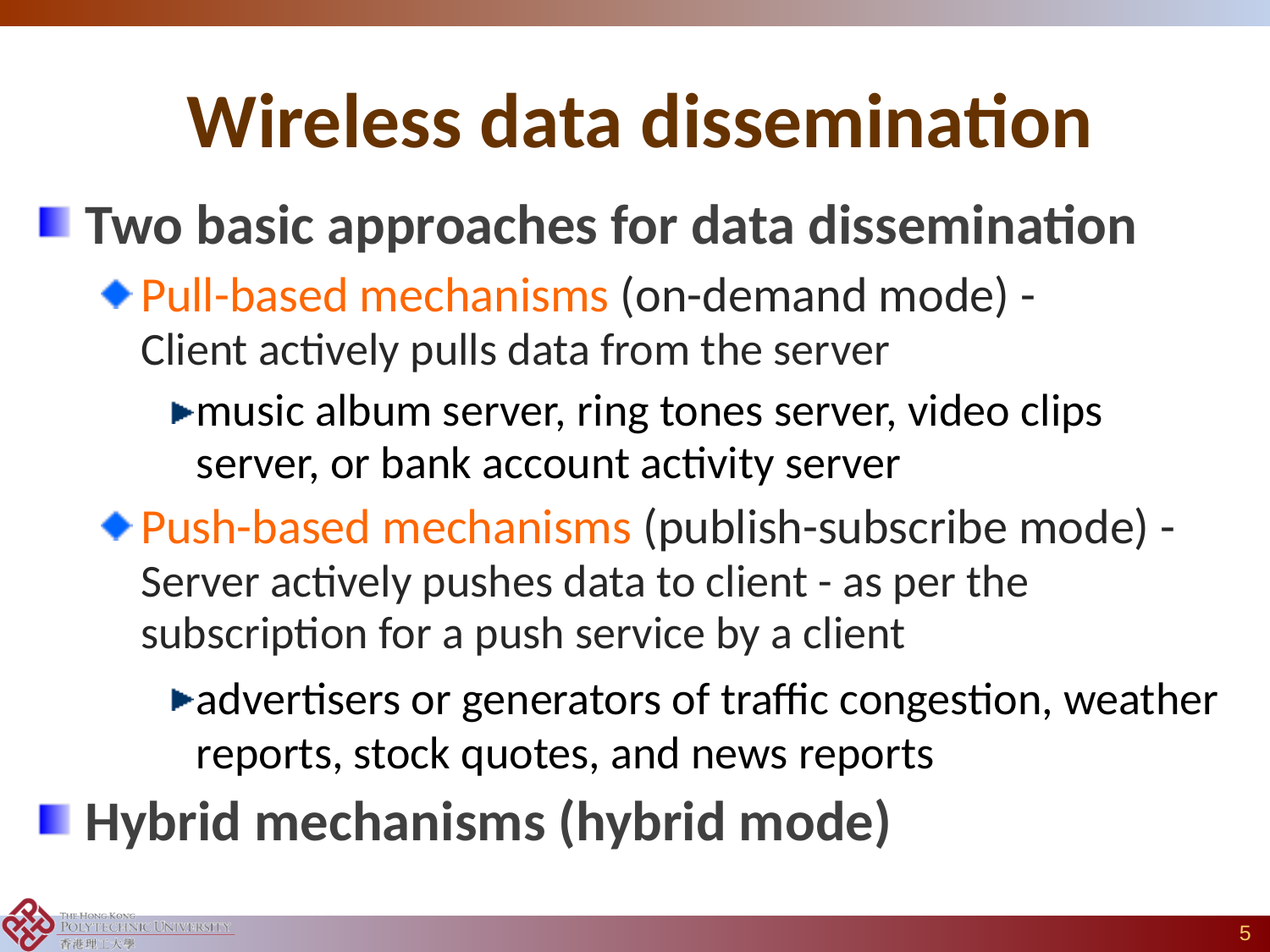

# Wireless data dissemination
Two basic approaches for data dissemination
Pull-based mechanisms (on-demand mode) -         Client actively pulls data from the server
music album server, ring tones server, video clips server, or bank account activity server
Push-based mechanisms (publish-subscribe mode) - Server actively pushes data to client - as per the subscription for a push service by a client
advertisers or generators of traffic congestion, weather reports, stock quotes, and news reports
Hybrid mechanisms (hybrid mode)